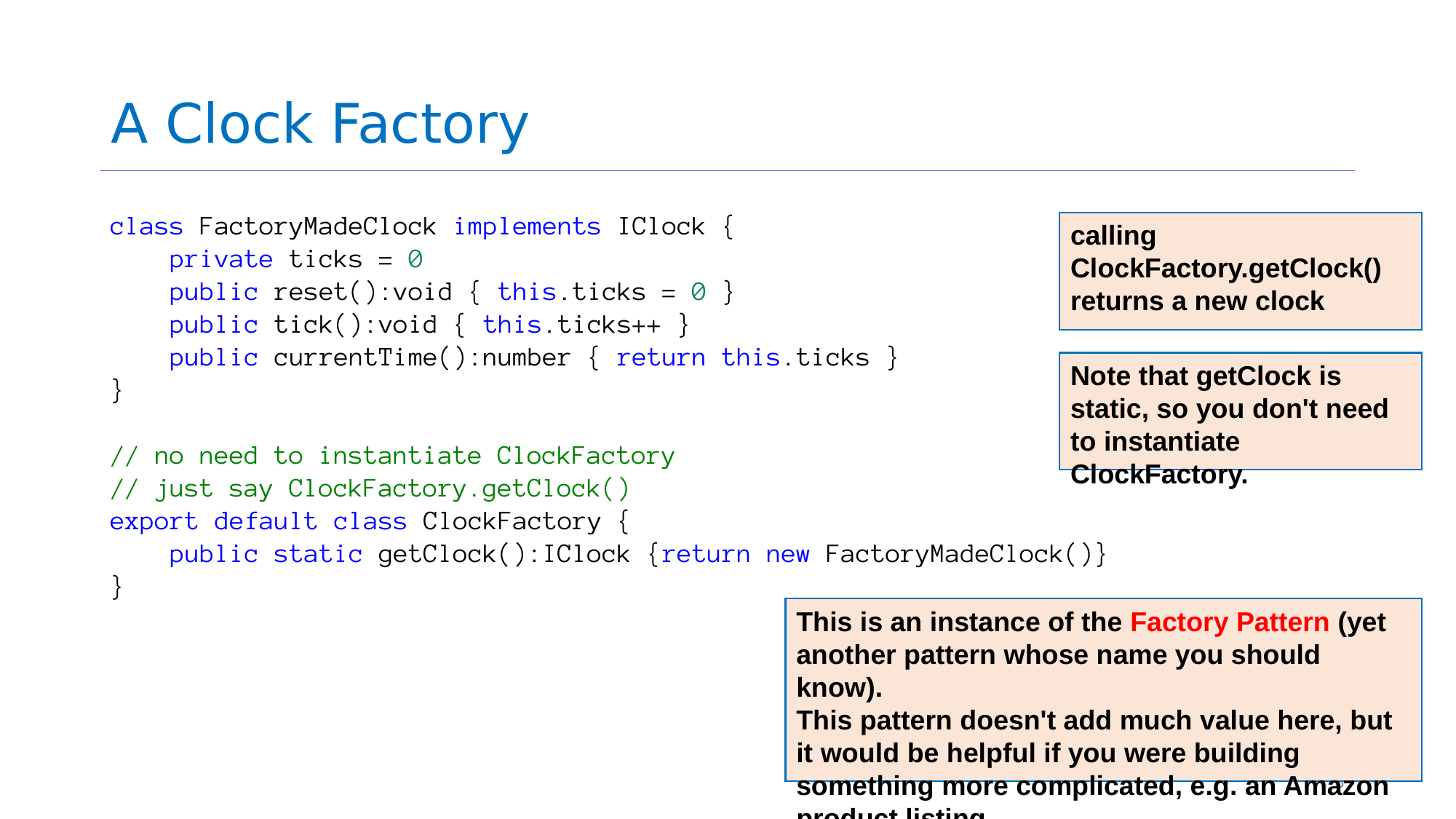

# A Clock Factory
class FactoryMadeClock implements IClock {
    private ticks = 0
    public reset():void { this.ticks = 0 }
    public tick():void { this.ticks++ }
    public currentTime():number { return this.ticks }
}
// no need to instantiate ClockFactory
// just say ClockFactory.getClock()
export default class ClockFactory {
    public static getClock():IClock {return new FactoryMadeClock()}
}
calling ClockFactory.getClock() returns a new clock
Note that getClock is static, so you don't need to instantiate ClockFactory.
This is an instance of the Factory Pattern (yet another pattern whose name you should know).
This pattern doesn't add much value here, but it would be helpful if you were building something more complicated, e.g. an Amazon product listing.

8